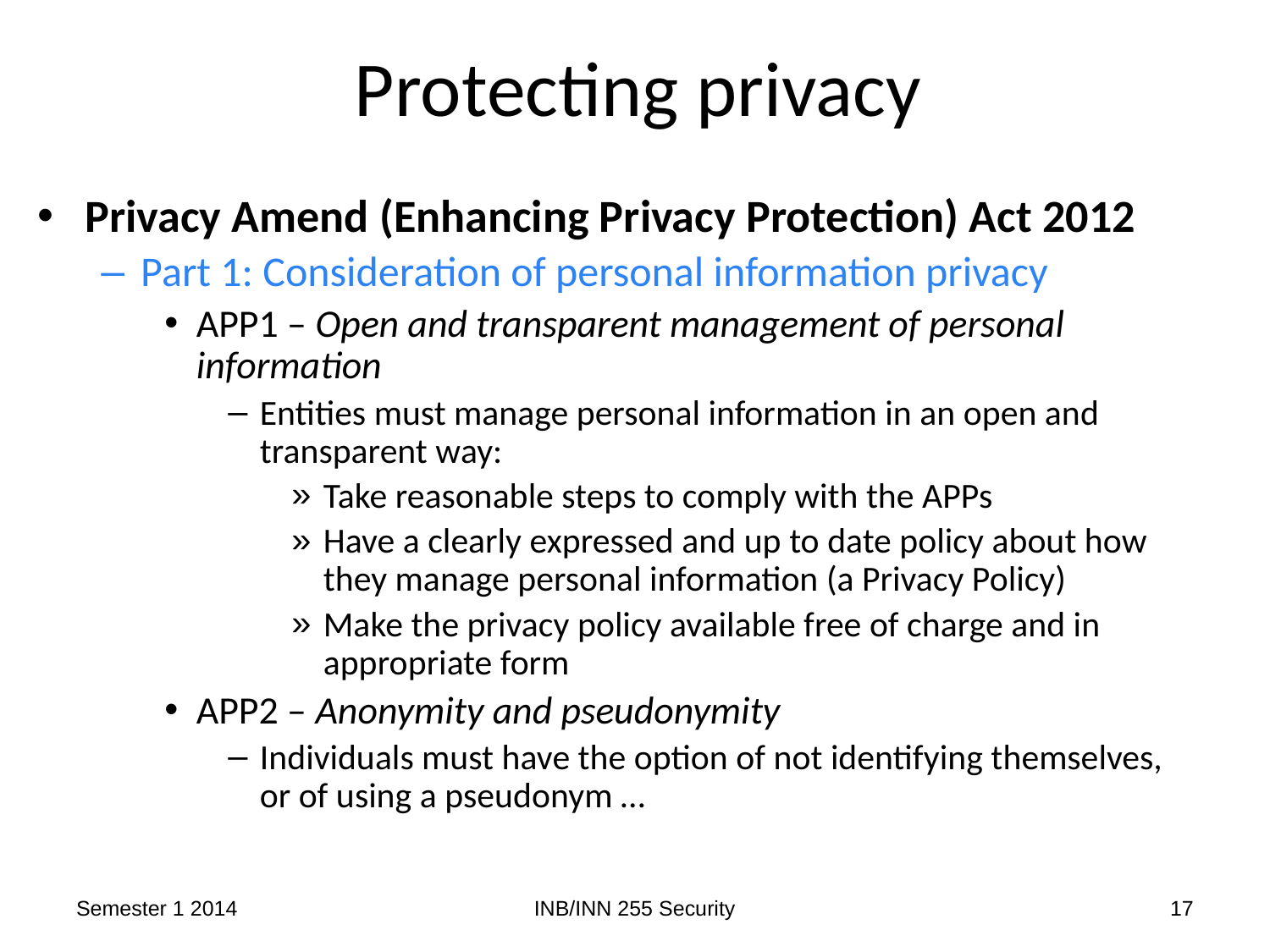

# Protecting privacy
Privacy Amend (Enhancing Privacy Protection) Act 2012
Part 1: Consideration of personal information privacy
APP1 – Open and transparent management of personal information
Entities must manage personal information in an open and transparent way:
Take reasonable steps to comply with the APPs
Have a clearly expressed and up to date policy about how they manage personal information (a Privacy Policy)
Make the privacy policy available free of charge and in appropriate form
APP2 – Anonymity and pseudonymity
Individuals must have the option of not identifying themselves, or of using a pseudonym …
Semester 1 2014
INB/INN 255 Security
17